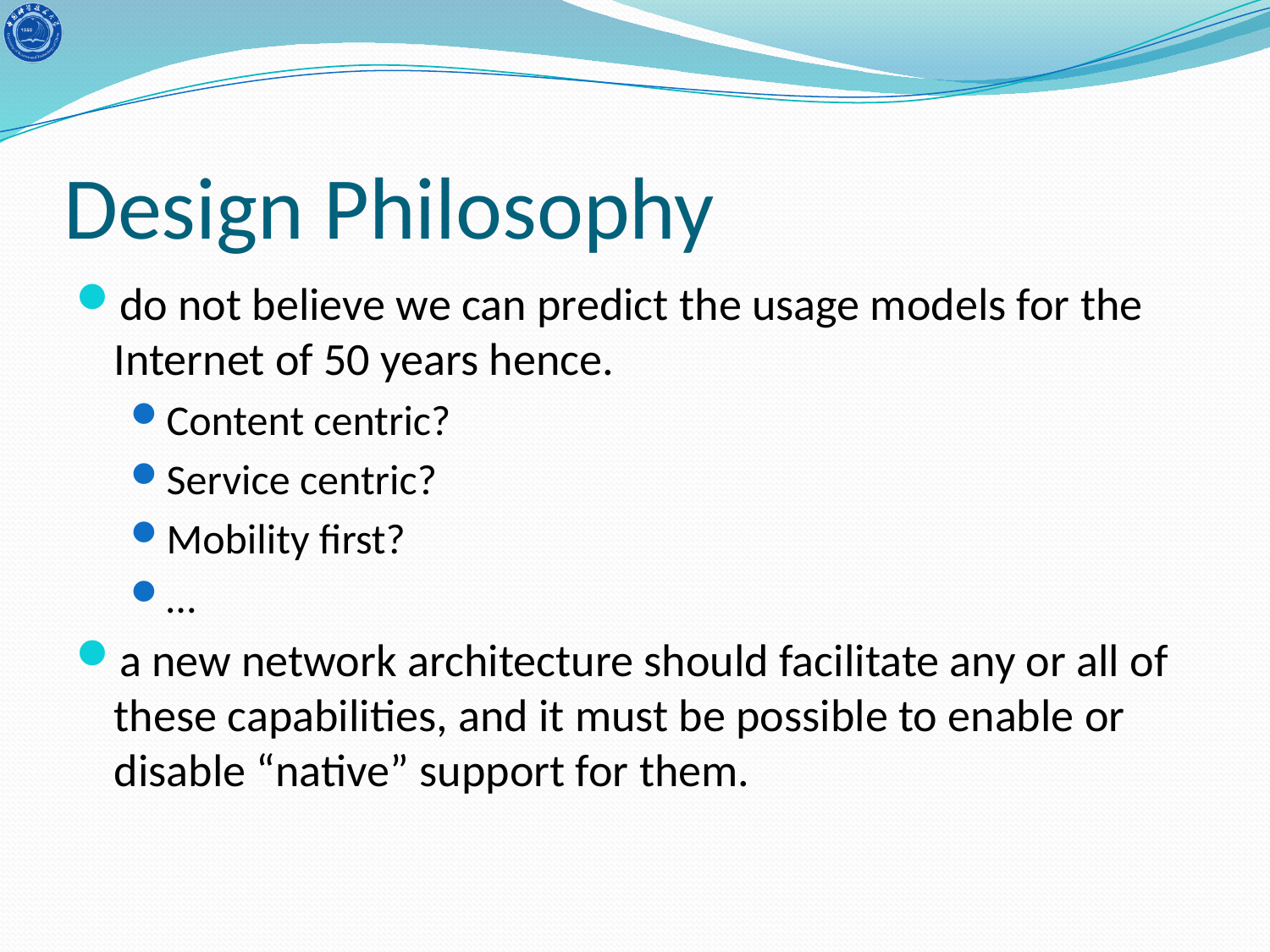

# Design Philosophy
do not believe we can predict the usage models for the Internet of 50 years hence.
Content centric?
Service centric?
Mobility first?
…
a new network architecture should facilitate any or all of these capabilities, and it must be possible to enable or disable “native” support for them.